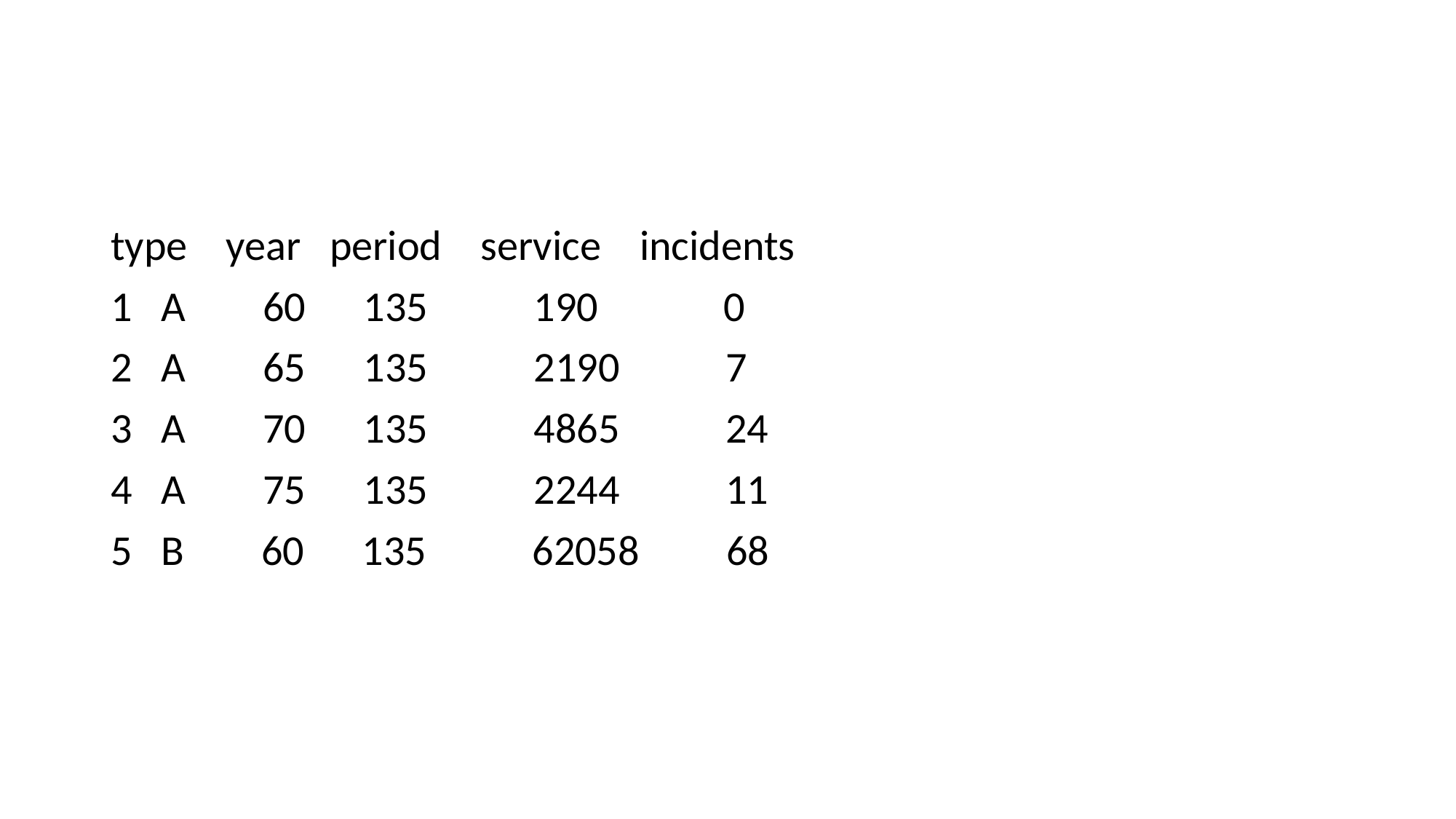

#
type    year   period    service    incidents
1   A        60      135           190             0
2   A        65      135           2190           7
3   A        70      135           4865           24
4   A        75      135           2244           11
5   B        60      135           62058         68